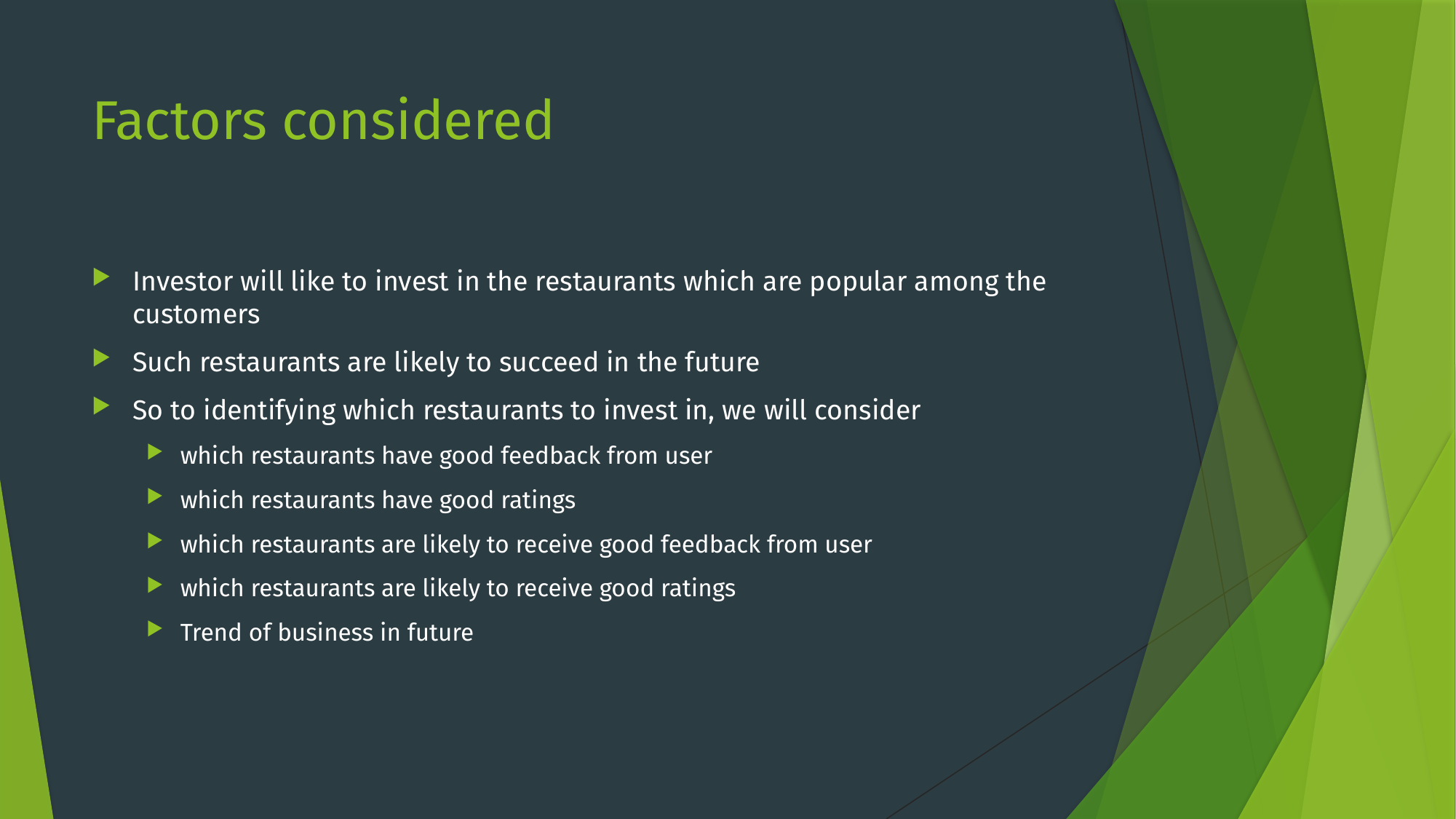

# Factors considered
Investor will like to invest in the restaurants which are popular among the customers
Such restaurants are likely to succeed in the future
So to identifying which restaurants to invest in, we will consider
which restaurants have good feedback from user
which restaurants have good ratings
which restaurants are likely to receive good feedback from user
which restaurants are likely to receive good ratings
Trend of business in future